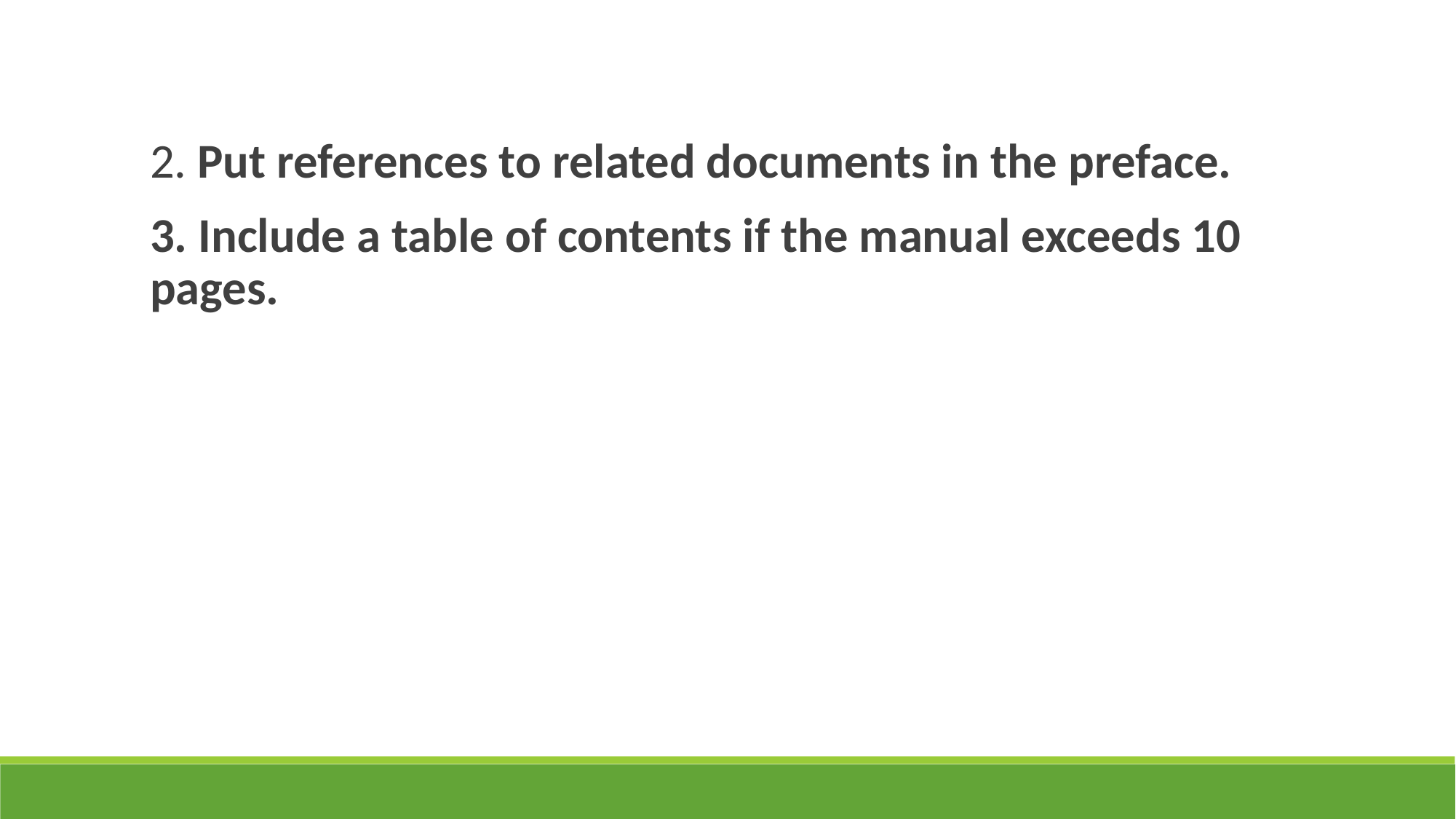

2. Put references to related documents in the preface.
3. Include a table of contents if the manual exceeds 10 pages.